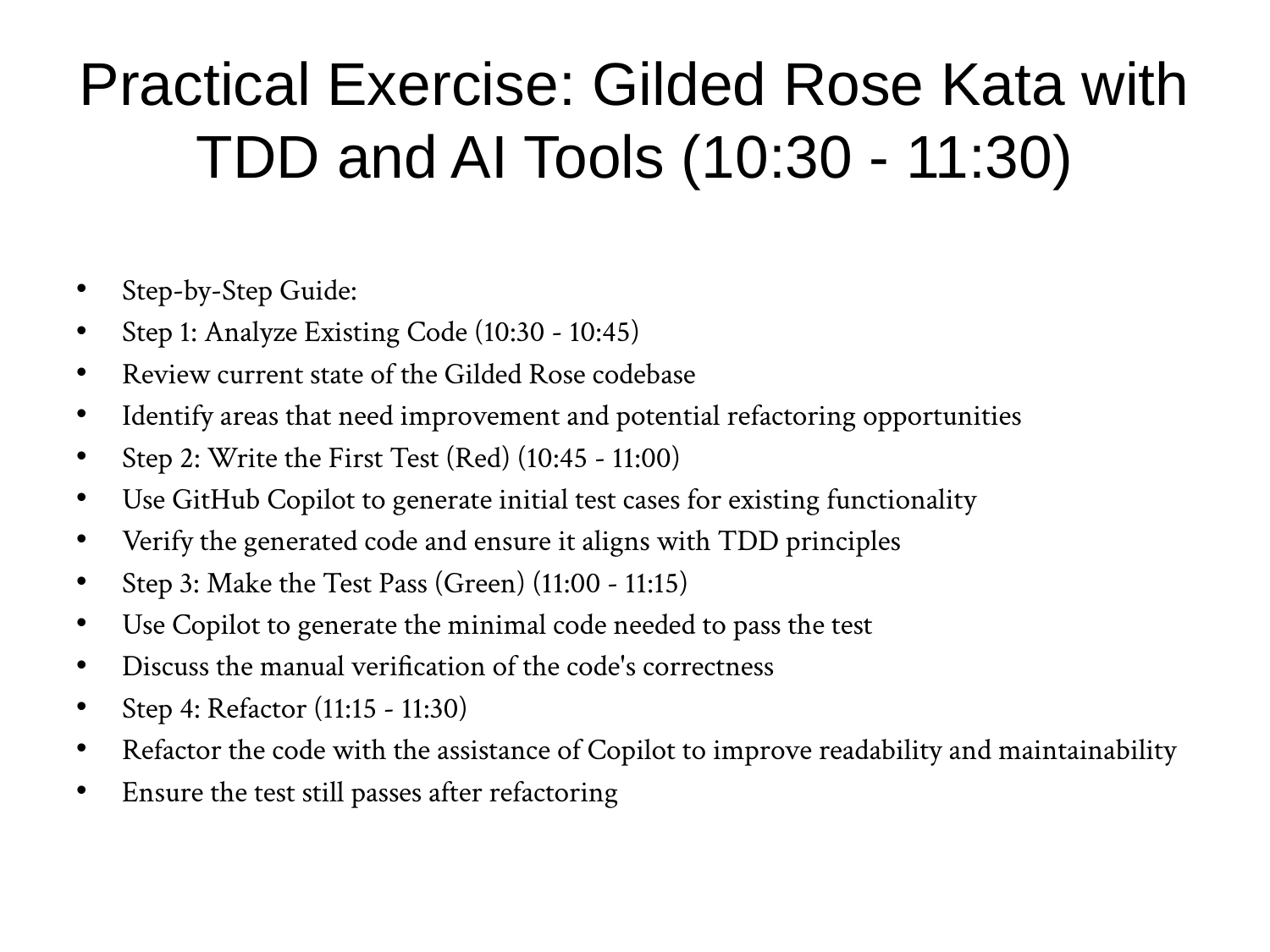

# Practical Exercise: Gilded Rose Kata with TDD and AI Tools (10:30 - 11:30)

Step-by-Step Guide:
Step 1: Analyze Existing Code (10:30 - 10:45)
Review current state of the Gilded Rose codebase
Identify areas that need improvement and potential refactoring opportunities
Step 2: Write the First Test (Red) (10:45 - 11:00)
Use GitHub Copilot to generate initial test cases for existing functionality
Verify the generated code and ensure it aligns with TDD principles
Step 3: Make the Test Pass (Green) (11:00 - 11:15)
Use Copilot to generate the minimal code needed to pass the test
Discuss the manual verification of the code's correctness
Step 4: Refactor (11:15 - 11:30)
Refactor the code with the assistance of Copilot to improve readability and maintainability
Ensure the test still passes after refactoring